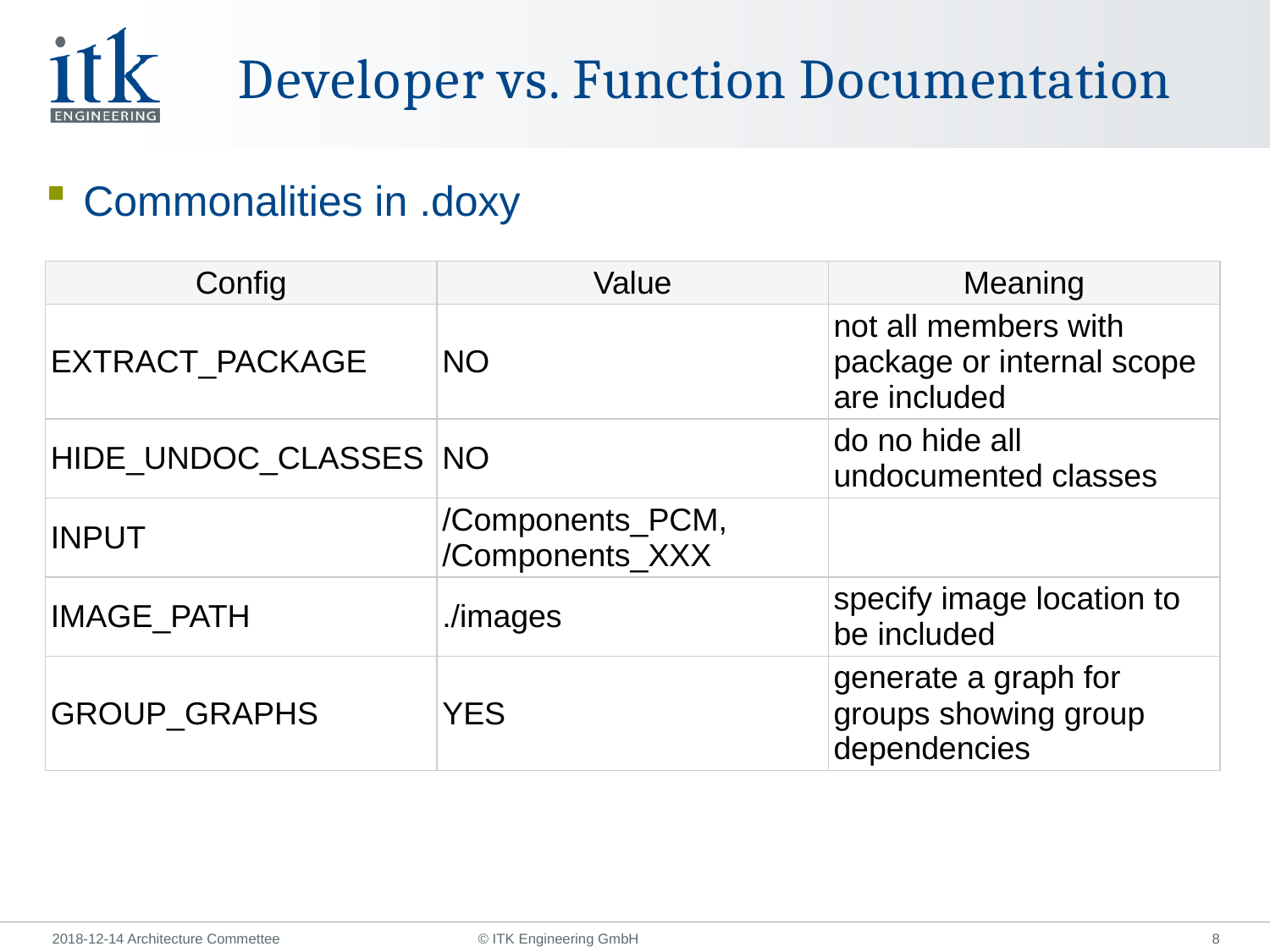

# Developer vs. Function Documentation
Commonalities in .doxy

| Config | Value | Meaning |
| --- | --- | --- |
| EXTRACT\_PACKAGE | NO | not all members with package or internal scope are included |
| HIDE\_UNDOC\_CLASSES | NO | do no hide all undocumented classes |
| INPUT | /Components\_PCM, /Components\_XXX |  |
| IMAGE\_PATH | ./images | specify image location to be included |
| GROUP\_GRAPHS | YES | generate a graph for groups showing group dependencies |
8
2018-12-14 Architecture Commettee
© ITK Engineering GmbH